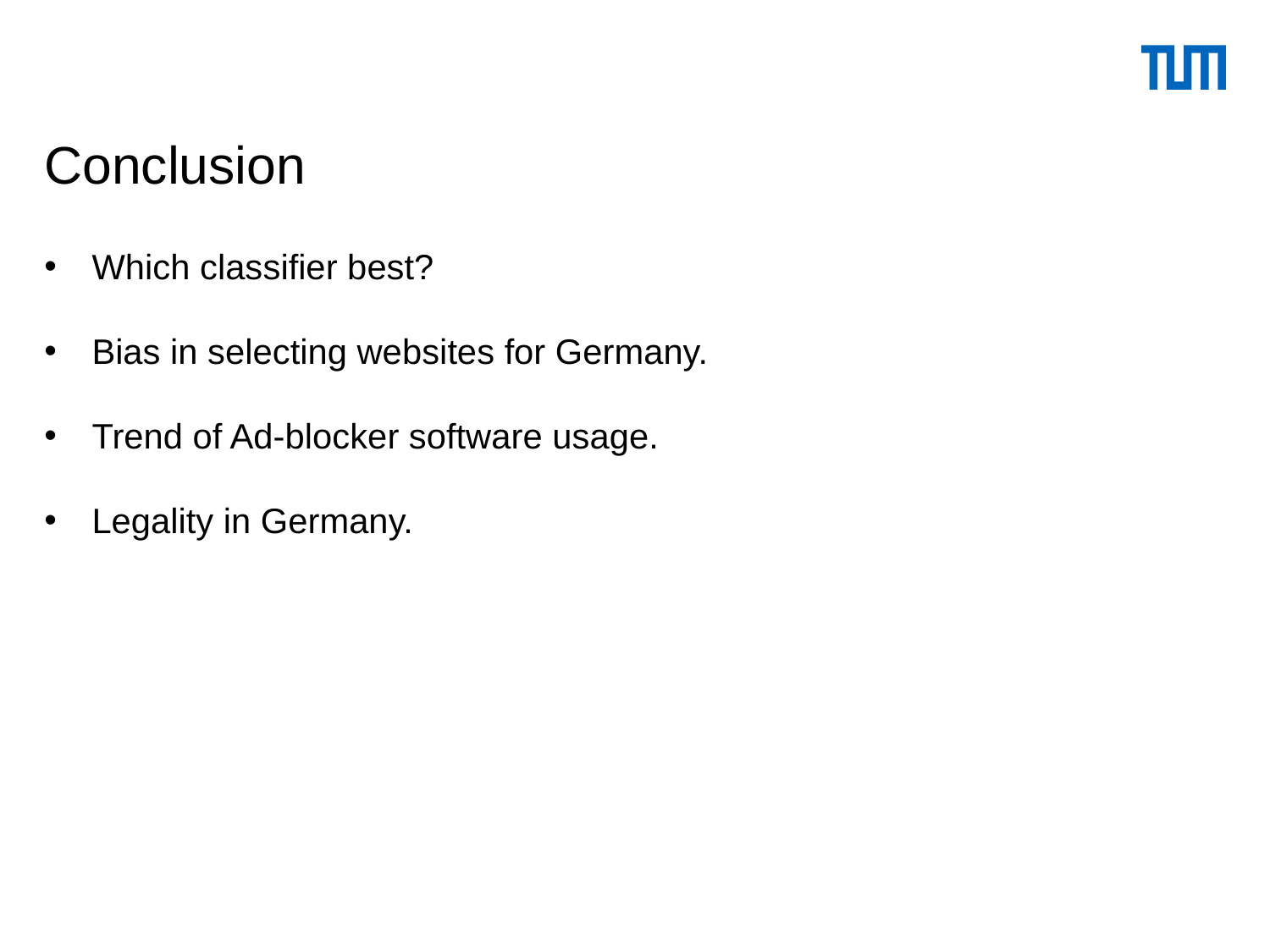

# Conclusion
Which classifier best?

Bias in selecting websites for Germany.

Trend of Ad-blocker software usage.

Legality in Germany.